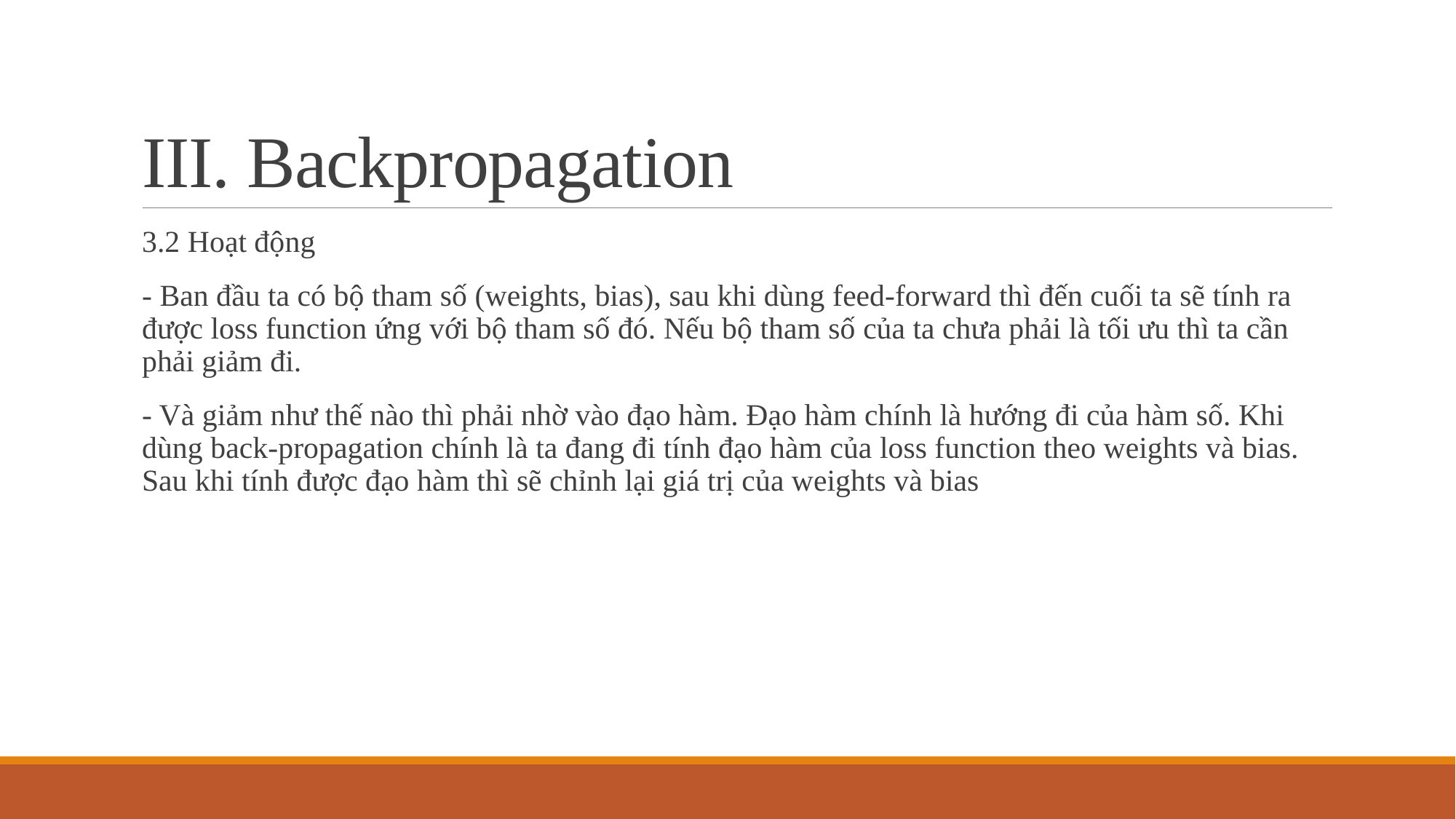

# III. Backpropagation
3.2 Hoạt động
- Ban đầu ta có bộ tham số (weights, bias), sau khi dùng feed-forward thì đến cuối ta sẽ tính ra được loss function ứng với bộ tham số đó. Nếu bộ tham số của ta chưa phải là tối ưu thì ta cần phải giảm đi.
- Và giảm như thế nào thì phải nhờ vào đạo hàm. Đạo hàm chính là hướng đi của hàm số. Khi dùng back-propagation chính là ta đang đi tính đạo hàm của loss function theo weights và bias. Sau khi tính được đạo hàm thì sẽ chỉnh lại giá trị của weights và bias